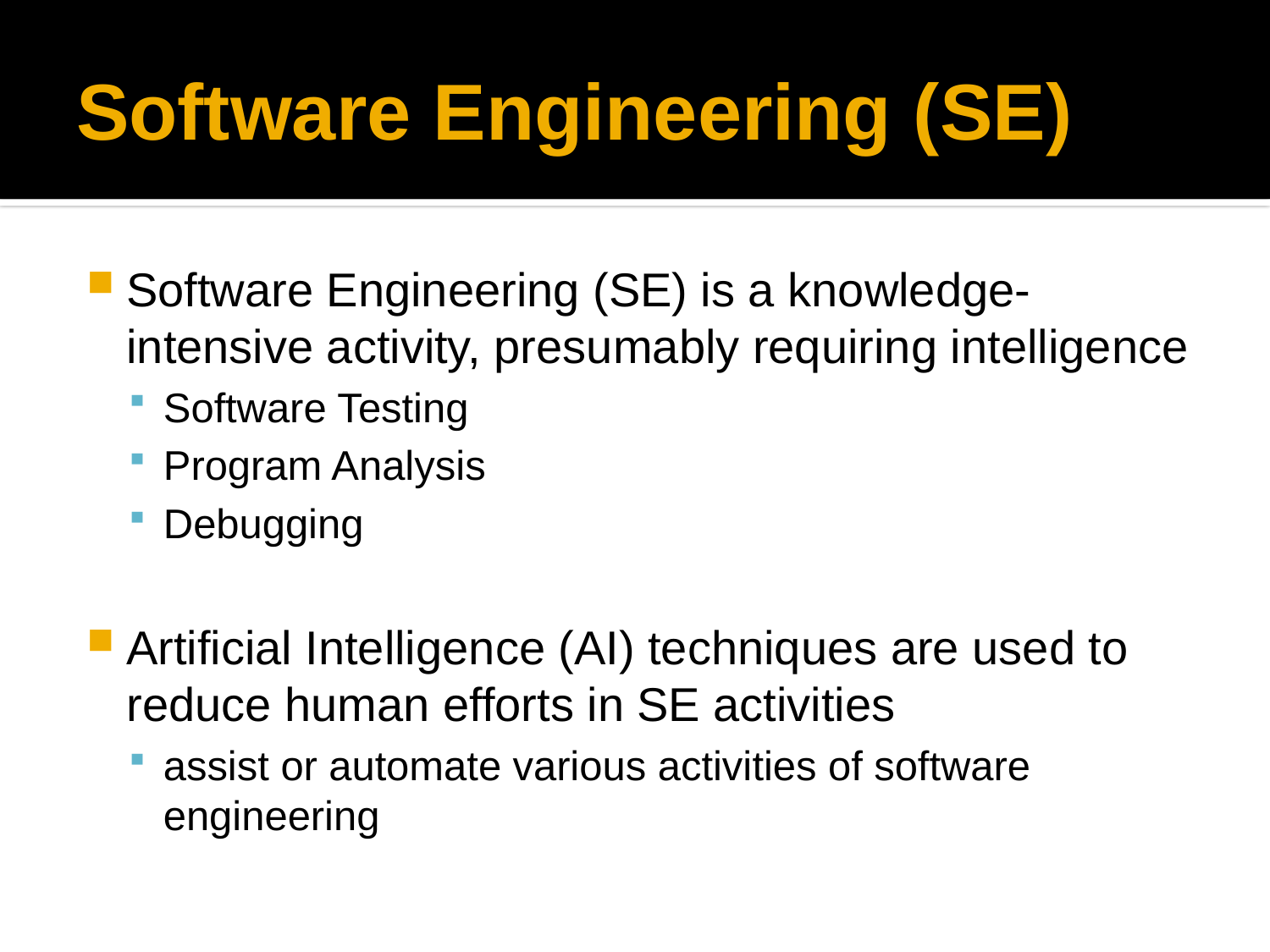

# Software Engineering (SE)
Software Engineering (SE) is a knowledge-intensive activity, presumably requiring intelligence
Software Testing
Program Analysis
Debugging

Artificial Intelligence (AI) techniques are used to reduce human efforts in SE activities
assist or automate various activities of software engineering